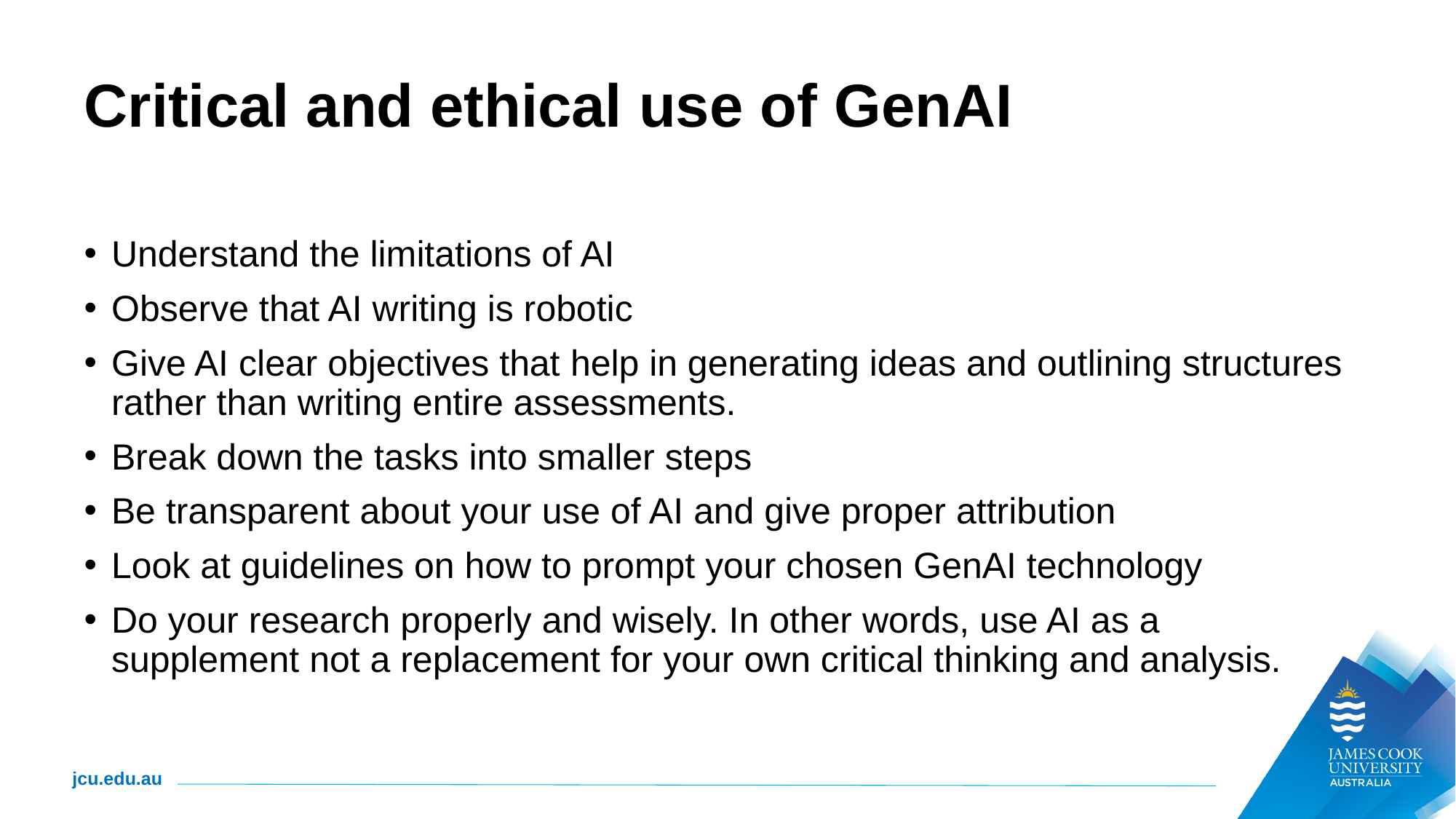

# Critical and ethical use of GenAI
Understand the limitations of AI
Observe that AI writing is robotic
Give AI clear objectives that help in generating ideas and outlining structures rather than writing entire assessments.
Break down the tasks into smaller steps
Be transparent about your use of AI and give proper attribution
Look at guidelines on how to prompt your chosen GenAI technology
Do your research properly and wisely. In other words, use AI as a supplement not a replacement for your own critical thinking and analysis.